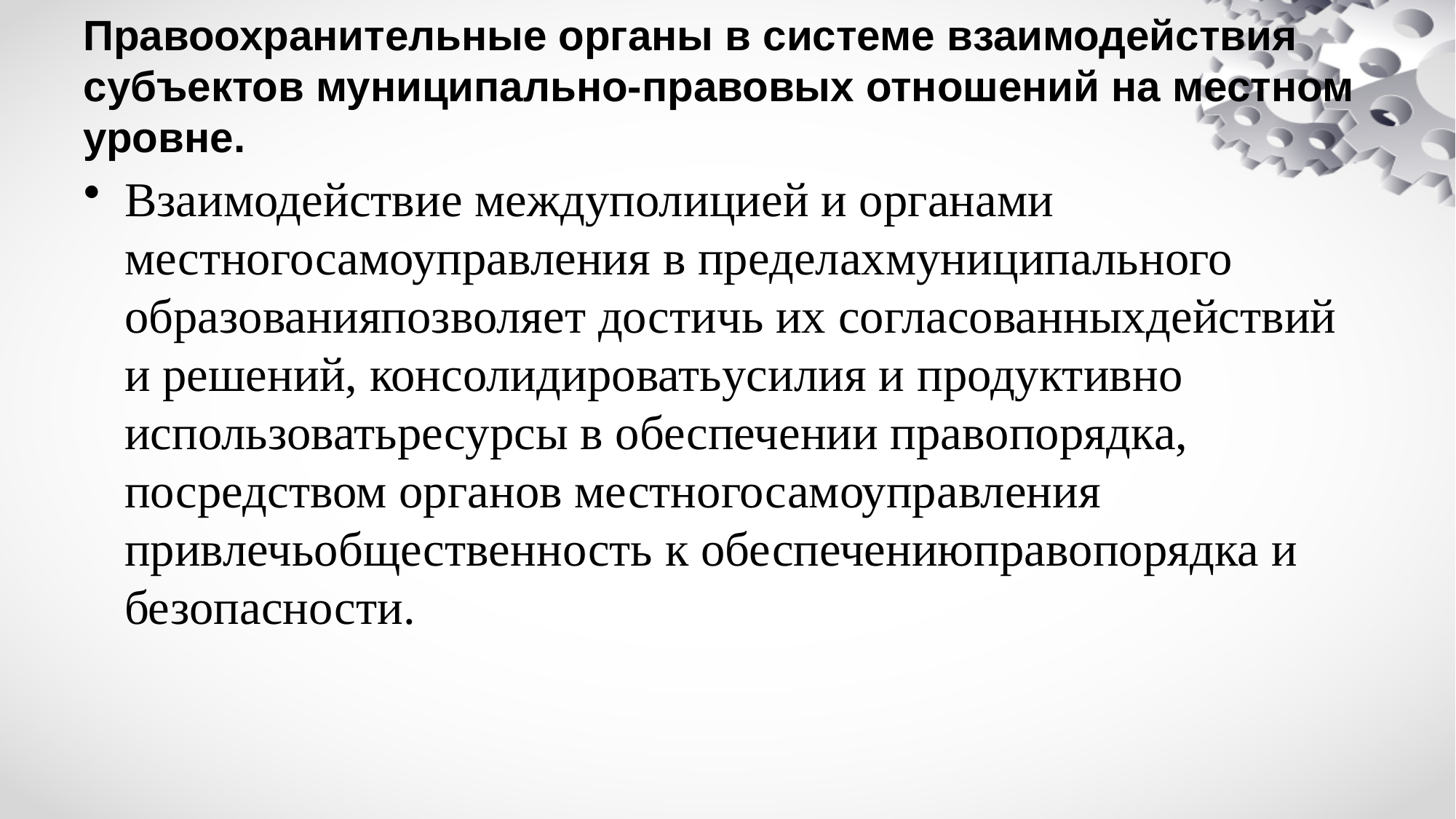

# Правоохранительные органы в системе взаимодействия субъектов муниципально-правовых отношений на местном уровне.
Взаимодействие междуполицией и органами местногосамоуправления в пределахмуниципального образованияпозволяет достичь их согласованныхдействий и решений, консолидироватьусилия и продуктивно использоватьресурсы в обеспечении правопорядка, посредством органов местногосамоуправления привлечьобщественность к обеспечениюправопорядка и безопасности.